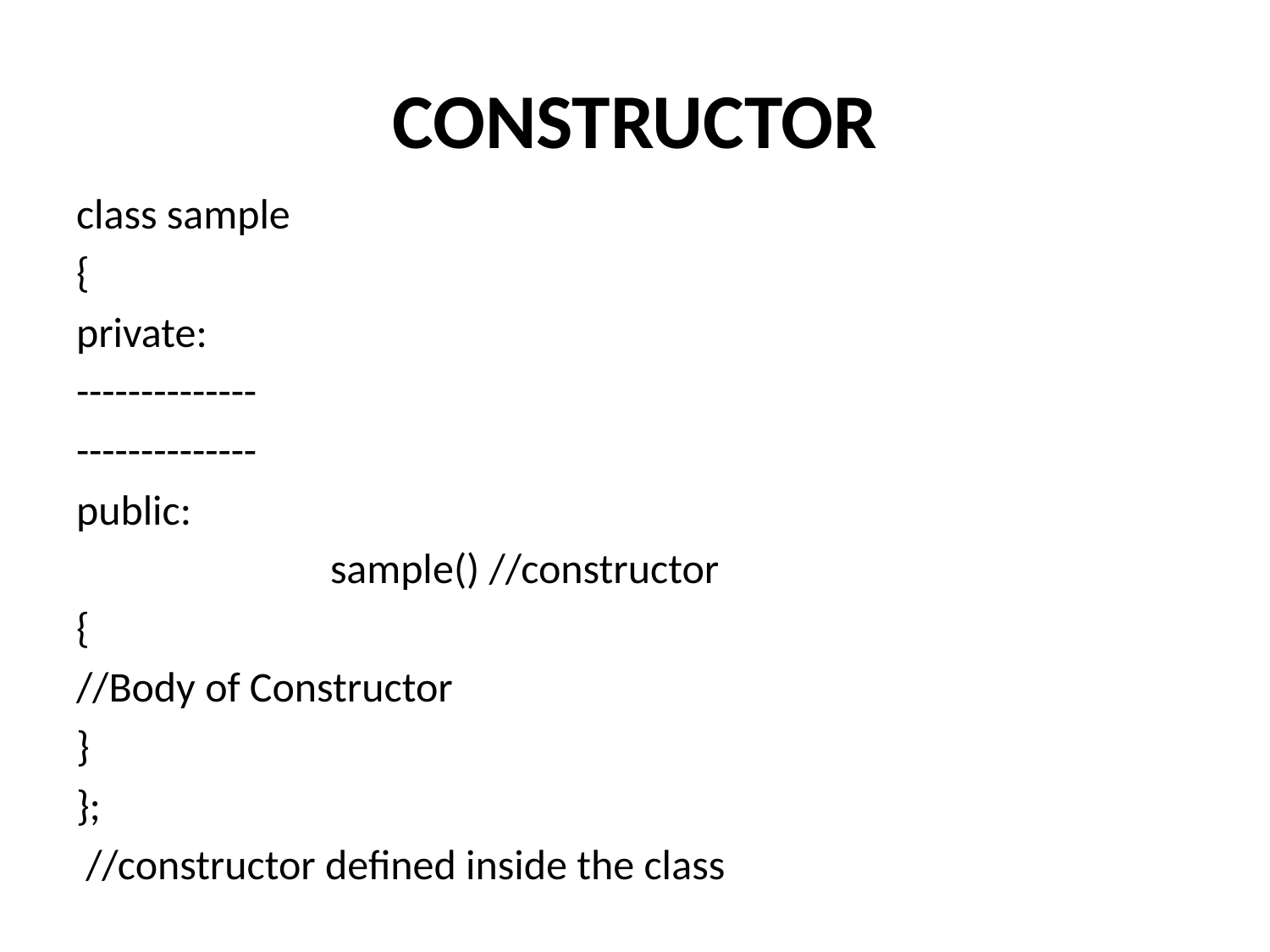

# CONSTRUCTOR
class sample
{
private:
--------------
--------------
public:
   		sample() //constructor
{
//Body of Constructor
}
};
 //constructor defined inside the class